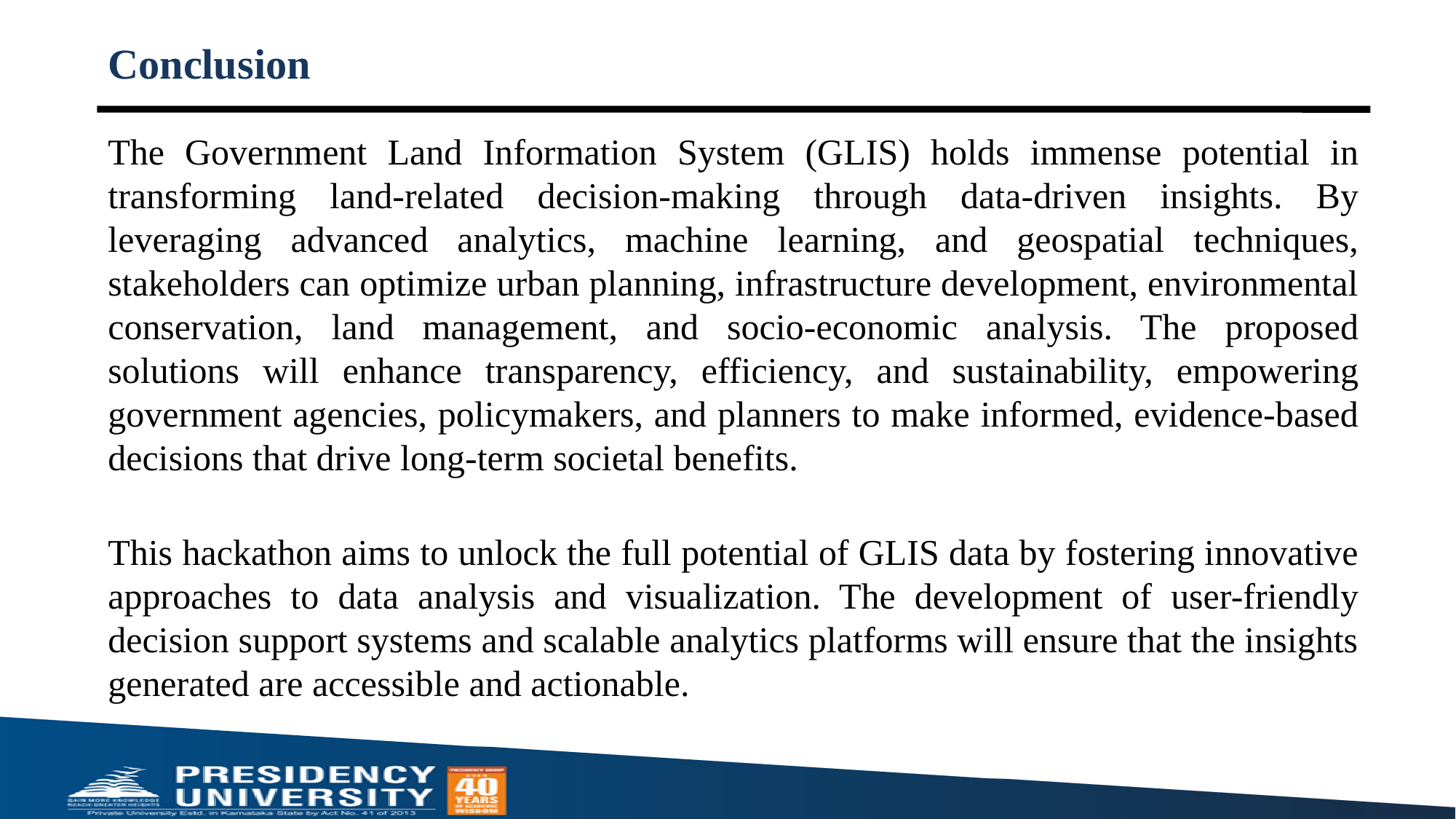

# Conclusion
The Government Land Information System (GLIS) holds immense potential in transforming land-related decision-making through data-driven insights. By leveraging advanced analytics, machine learning, and geospatial techniques, stakeholders can optimize urban planning, infrastructure development, environmental conservation, land management, and socio-economic analysis. The proposed solutions will enhance transparency, efficiency, and sustainability, empowering government agencies, policymakers, and planners to make informed, evidence-based decisions that drive long-term societal benefits.
This hackathon aims to unlock the full potential of GLIS data by fostering innovative approaches to data analysis and visualization. The development of user-friendly decision support systems and scalable analytics platforms will ensure that the insights generated are accessible and actionable.